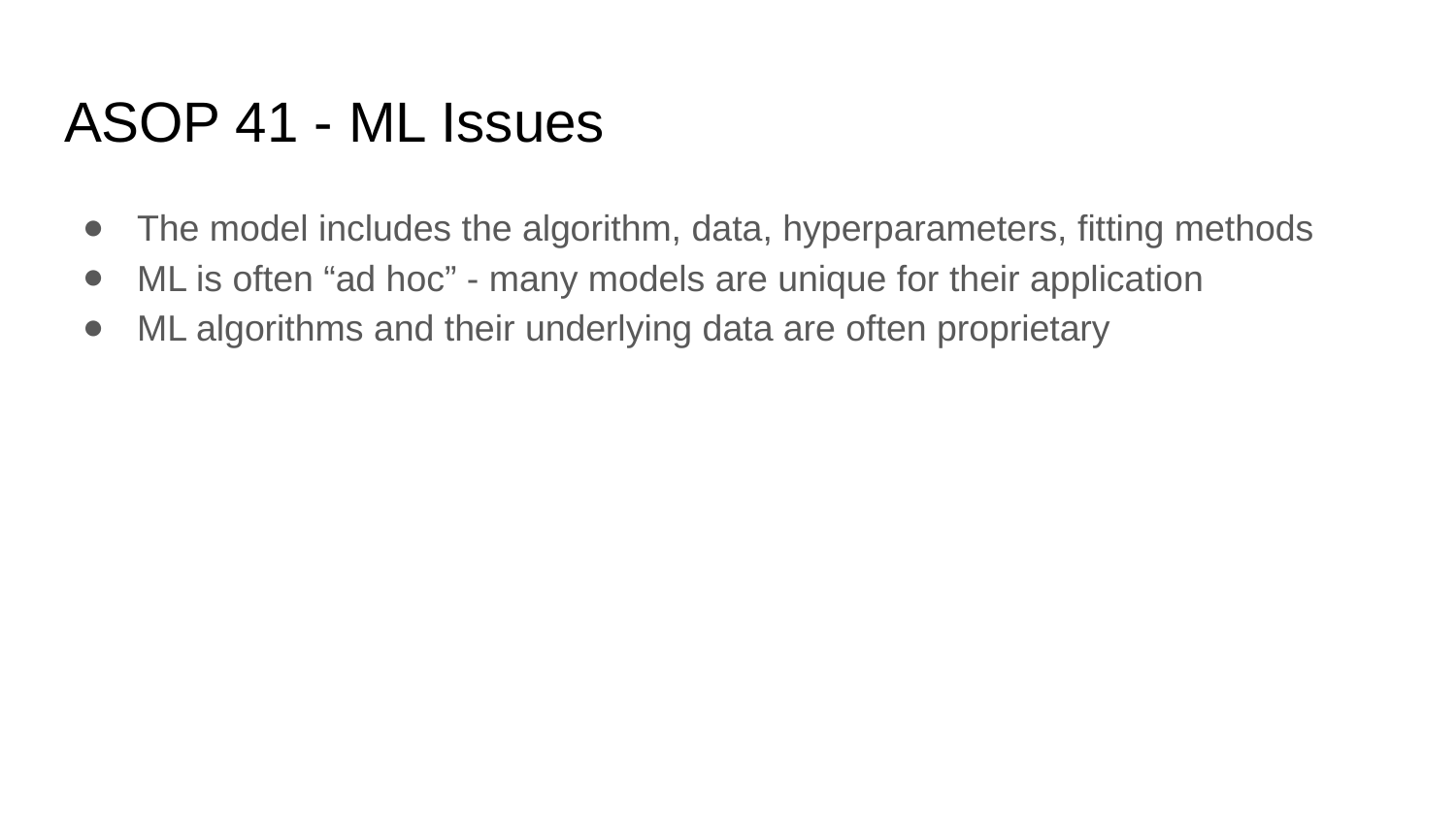

# ASOP 41 - ML Issues
The model includes the algorithm, data, hyperparameters, fitting methods
ML is often “ad hoc” - many models are unique for their application
ML algorithms and their underlying data are often proprietary